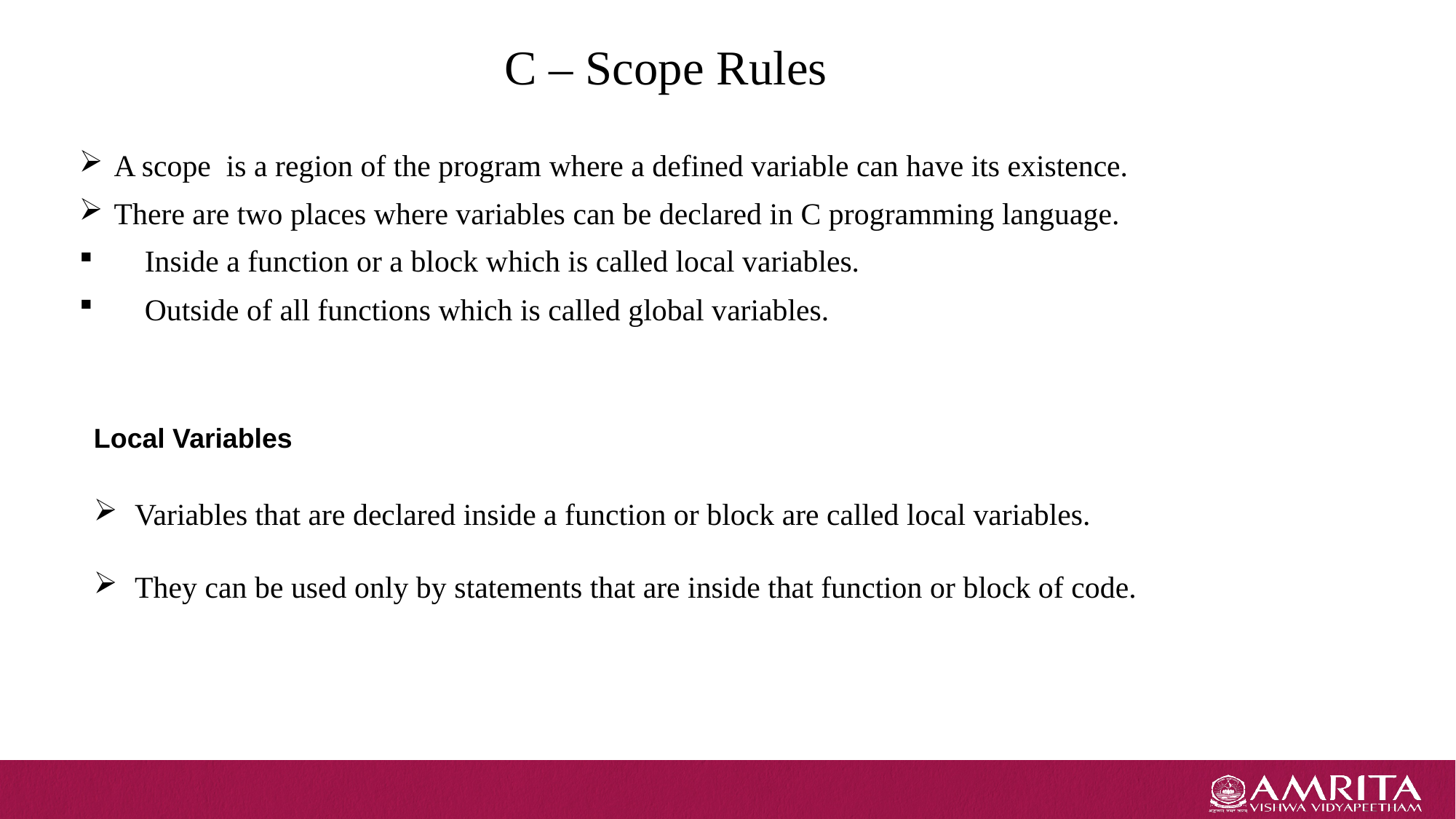

# C – Scope Rules
 A scope  is a region of the program where a defined variable can have its existence.
 There are two places where variables can be declared in C programming language.
     Inside a function or a block which is called local variables.
     Outside of all functions which is called global variables.

Local Variables
Variables that are declared inside a function or block are called local variables.

They can be used only by statements that are inside that function or block of code.